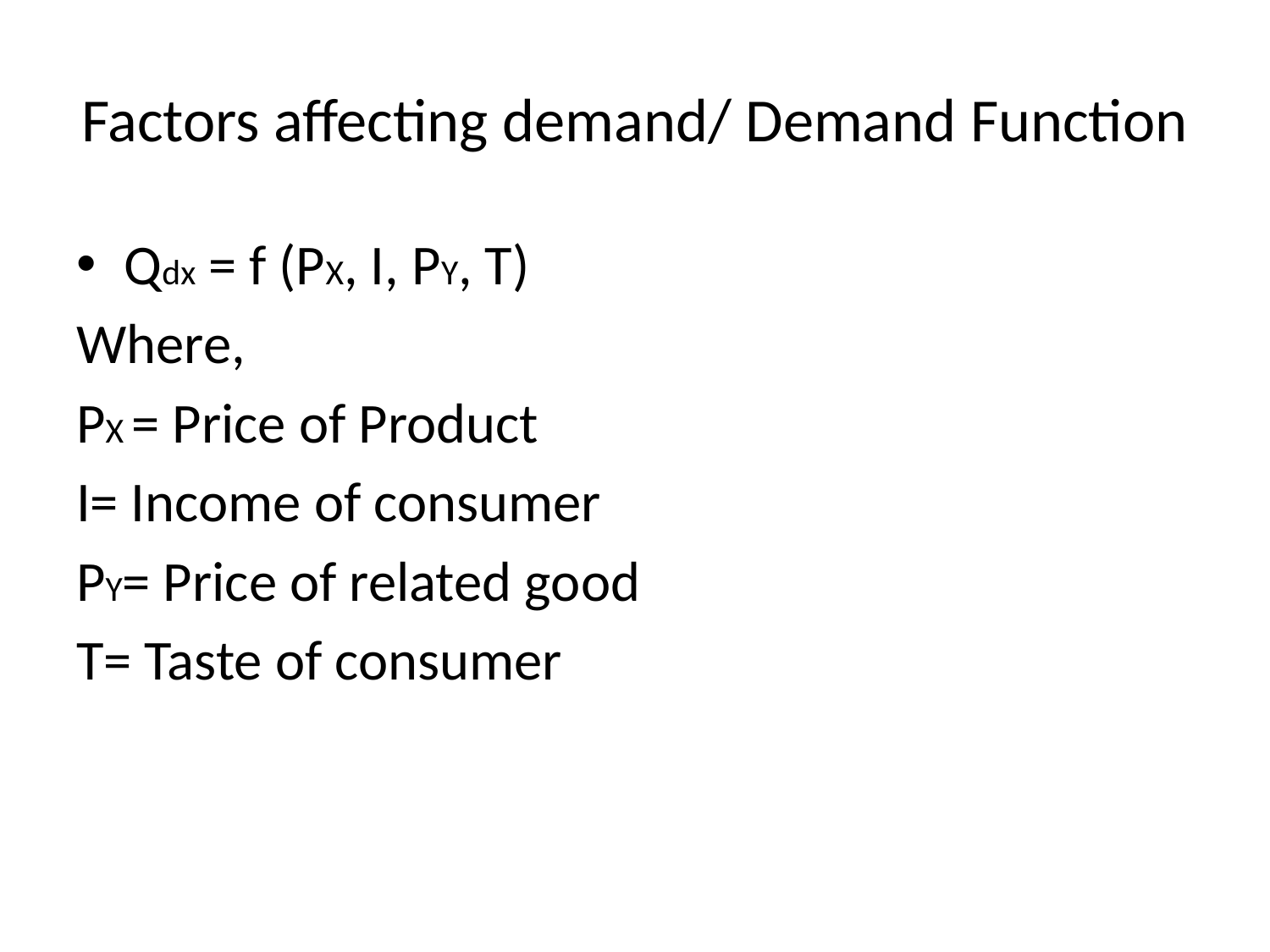

# Factors affecting demand/ Demand Function
Qdx = f (PX, I, PY, T)
Where,
PX = Price of Product
I= Income of consumer
PY= Price of related good
T= Taste of consumer